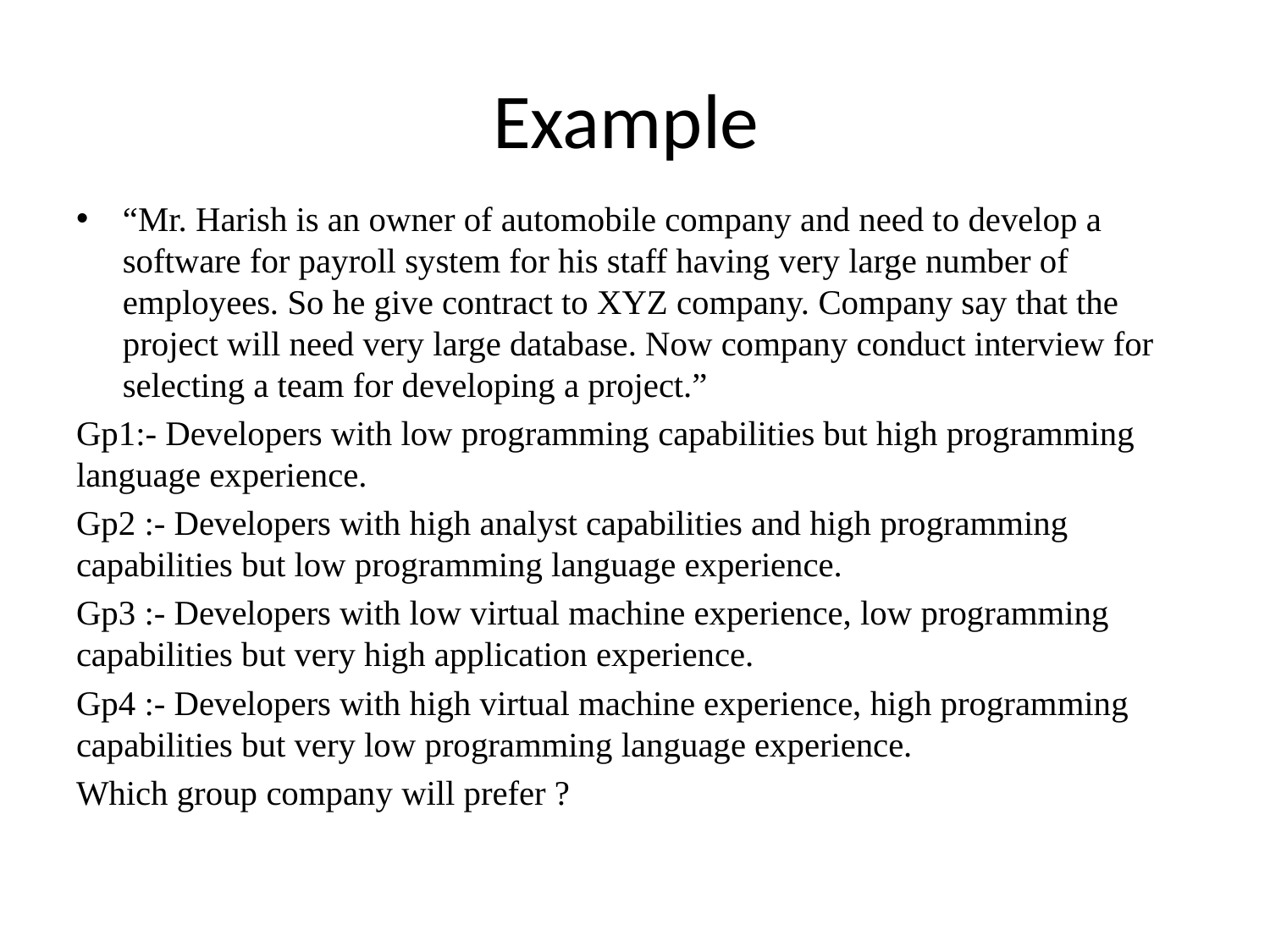

# Example
“Mr. Harish is an owner of automobile company and need to develop a software for payroll system for his staff having very large number of employees. So he give contract to XYZ company. Company say that the project will need very large database. Now company conduct interview for selecting a team for developing a project.”
Gp1:- Developers with low programming capabilities but high programming language experience.
Gp2 :- Developers with high analyst capabilities and high programming capabilities but low programming language experience.
Gp3 :- Developers with low virtual machine experience, low programming capabilities but very high application experience.
Gp4 :- Developers with high virtual machine experience, high programming capabilities but very low programming language experience.
Which group company will prefer ?